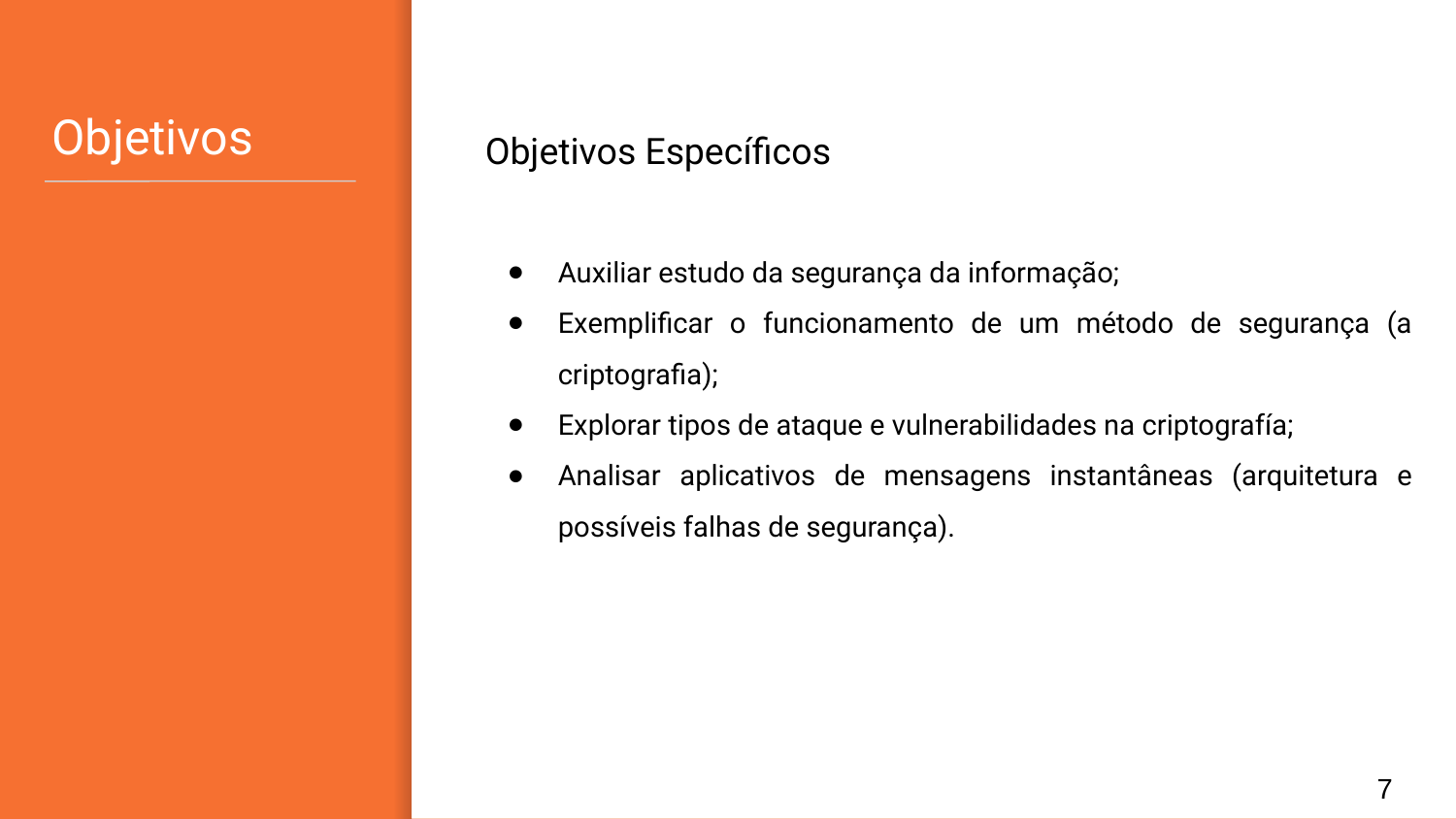

# Objetivos
Objetivos Específicos

Auxiliar estudo da segurança da informação;
Exemplificar o funcionamento de um método de segurança (a criptografia);
Explorar tipos de ataque e vulnerabilidades na criptografía;
Analisar aplicativos de mensagens instantâneas (arquitetura e possíveis falhas de segurança).
7